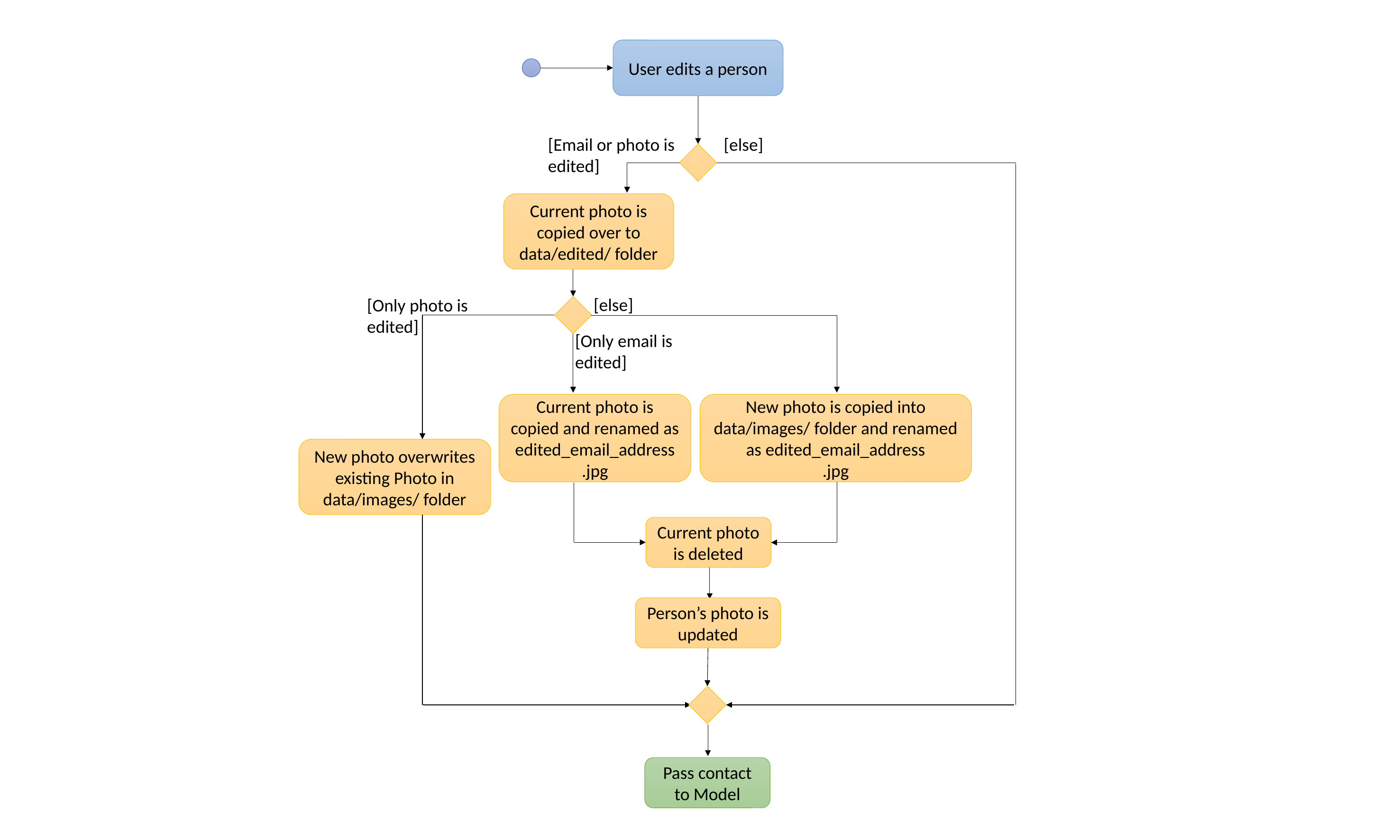

User edits a person

[else]
[Email or photo is edited]

Current photo is copied over to data/edited/ folder
[else]
[Only photo is edited]

[Only email is
edited]
Current photo is copied and renamed as edited_email_address
.jpg
New photo is copied into data/images/ folder and renamed as edited_email_address
.jpg
New photo overwrites existing Photo in data/images/ folder
Current photo is deleted
Person’s photo is updated

Pass contact to Model